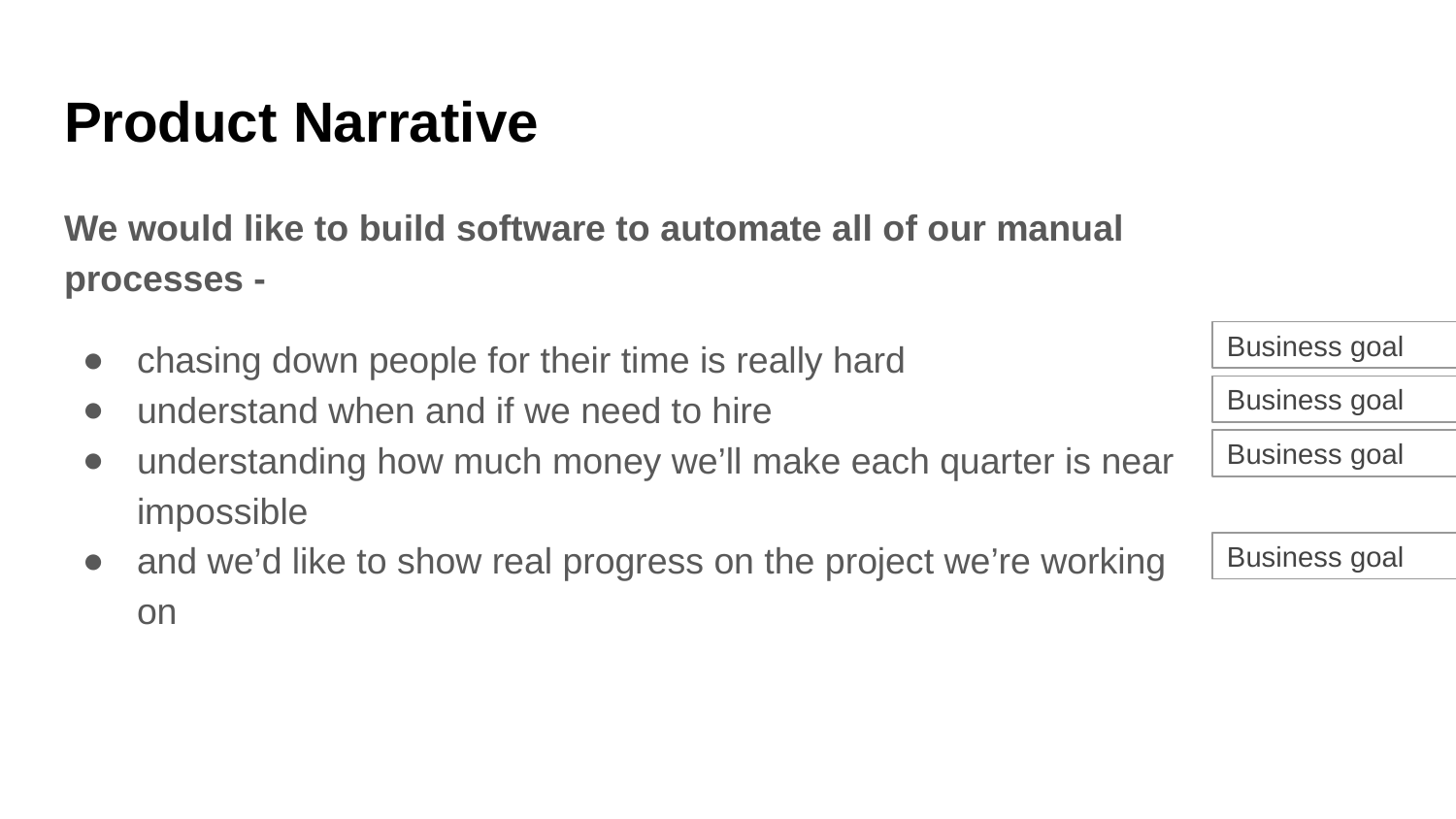

# Product Narrative
We would like to build software to automate all of our manual processes -
chasing down people for their time is really hard
understand when and if we need to hire
understanding how much money we’ll make each quarter is near impossible
and we’d like to show real progress on the project we’re working on

Business goal
Business goal
Business goal
Business goal